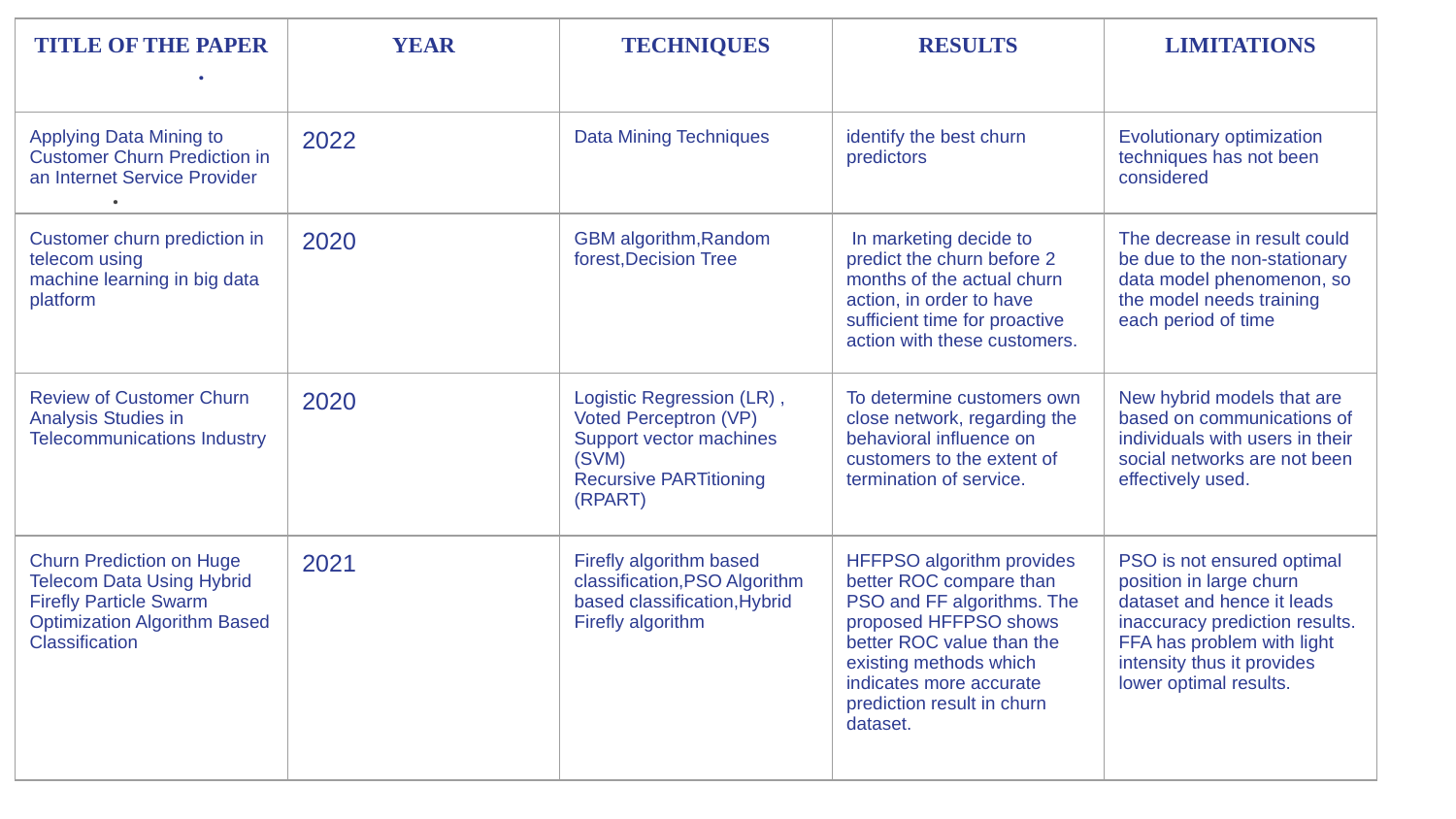

| TITLE OF THE PAPER | YEAR | TECHNIQUES | RESULTS | LIMITATIONS |
| --- | --- | --- | --- | --- |
| Applying Data Mining to Customer Churn Prediction in an Internet Service Provider | 2022 | Data Mining Techniques | identify the best churn predictors | Evolutionary optimization techniques has not been considered |
| Customer churn prediction in telecom using machine learning in big data platform | 2020 | GBM algorithm,Random forest,Decision Tree | In marketing decide to predict the churn before 2 months of the actual churn action, in order to have sufficient time for proactive action with these customers. | The decrease in result could be due to the non-stationary data model phenomenon, so the model needs training each period of time |
| Review of Customer Churn Analysis Studies in Telecommunications Industry | 2020 | Logistic Regression (LR) , Voted Perceptron (VP) Support vector machines (SVM) Recursive PARTitioning (RPART) | To determine customers own close network, regarding the behavioral influence on customers to the extent of termination of service. | New hybrid models that are based on communications of individuals with users in their social networks are not been effectively used. |
| Churn Prediction on Huge Telecom Data Using Hybrid Firefly Particle Swarm Optimization Algorithm Based Classification | 2021 | Firefly algorithm based classification,PSO Algorithm based classification,Hybrid Firefly algorithm | HFFPSO algorithm provides better ROC compare than PSO and FF algorithms. The proposed HFFPSO shows better ROC value than the existing methods which indicates more accurate prediction result in churn dataset. | PSO is not ensured optimal position in large churn dataset and hence it leads inaccuracy prediction results. FFA has problem with light intensity thus it provides lower optimal results. |
# .
.